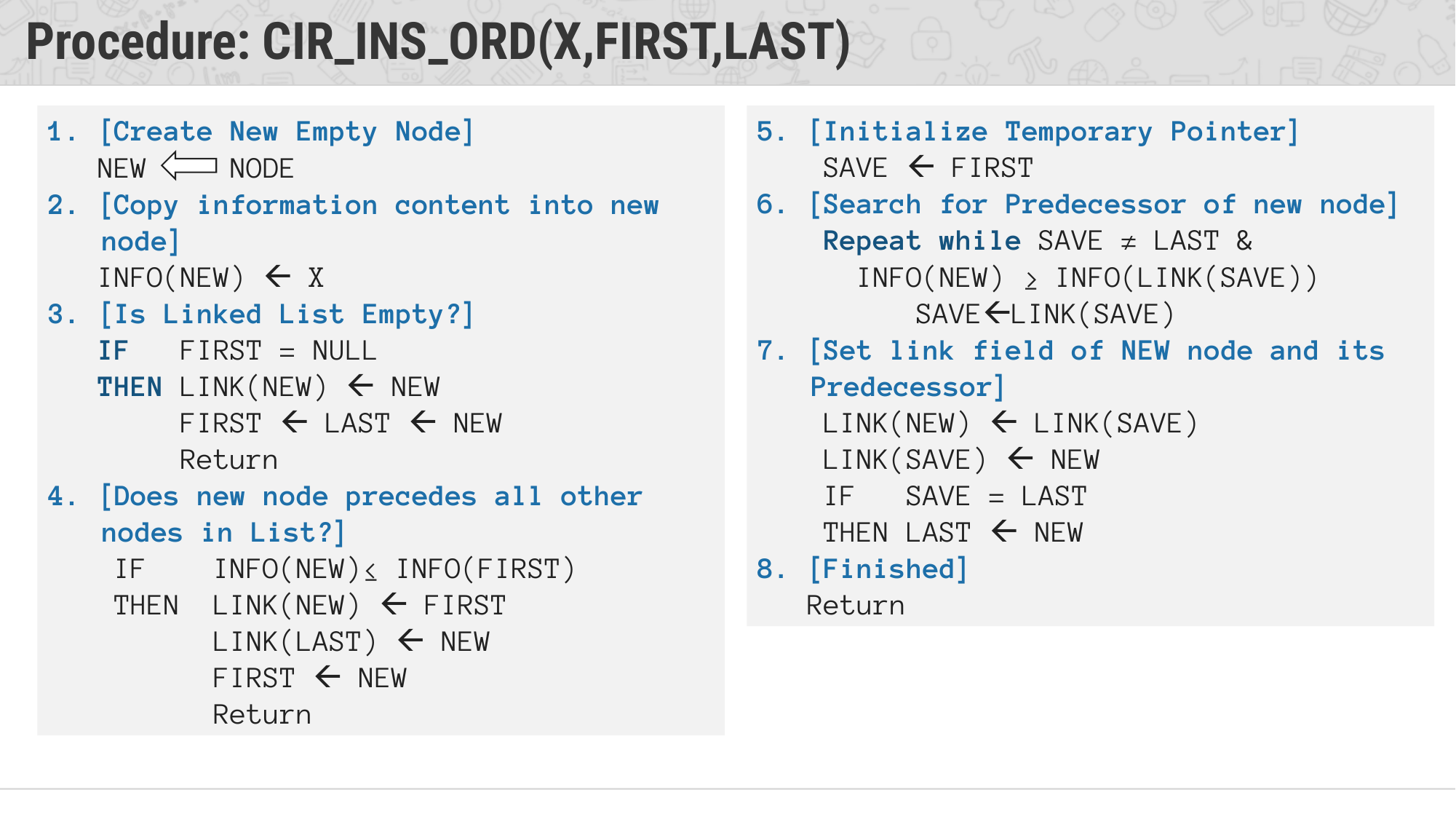

# Procedure: CIR_INS_ORD(X,FIRST,LAST)
5. [Initialize Temporary Pointer]
    SAVE 🡨 FIRST
6. [Search for Predecessor of new node]
    Repeat while SAVE ≠ LAST &
      INFO(NEW) ≥ INFO(LINK(SAVE))
 	   SAVE🡨LINK(SAVE)
7. [Set link field of NEW node and its Predecessor]
    LINK(NEW) 🡨 LINK(SAVE)
    LINK(SAVE) 🡨 NEW
    IF   SAVE = LAST
    THEN LAST 🡨 NEW
8. [Finished]
   Return
1. [Create New Empty Node]
   NEW     NODE
2. [Copy information content into new node]
   INFO(NEW) 🡨 X
3. [Is Linked List Empty?]
   IF   FIRST = NULL
   THEN LINK(NEW) 🡨 NEW
        FIRST 🡨 LAST 🡨 NEW
        Return
4. [Does new node precedes all other nodes in List?]
    IF    INFO(NEW)≤ INFO(FIRST)
    THEN  LINK(NEW) 🡨 FIRST
          LINK(LAST) 🡨 NEW
          FIRST 🡨 NEW
          Return